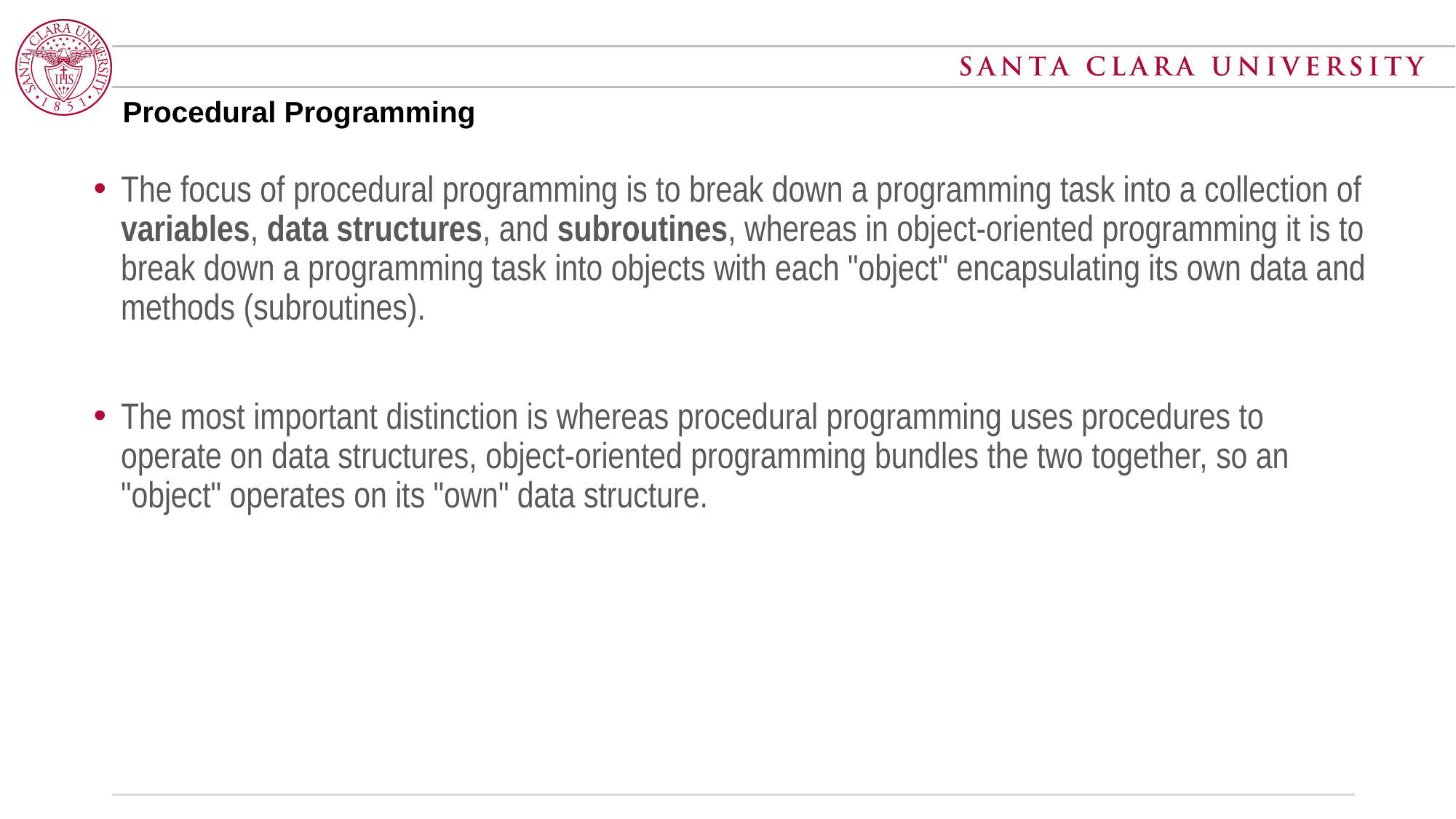

# Procedural Programming
The focus of procedural programming is to break down a programming task into a collection of variables, data structures, and subroutines, whereas in object-oriented programming it is to break down a programming task into objects with each "object" encapsulating its own data and methods (subroutines).

The most important distinction is whereas procedural programming uses procedures to operate on data structures, object-oriented programming bundles the two together, so an "object" operates on its "own" data structure.